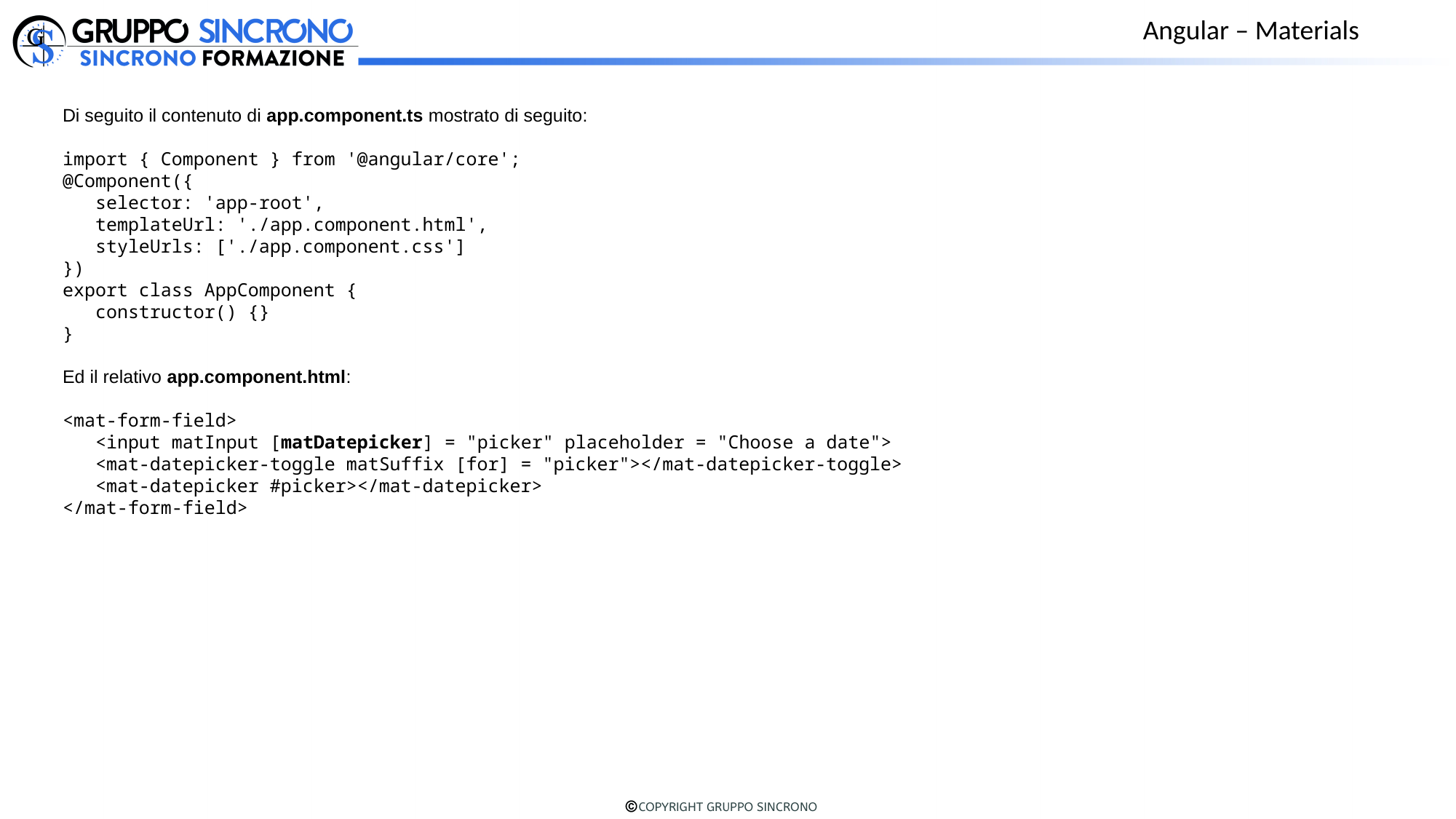

Angular – Materials
Di seguito il contenuto di app.component.ts mostrato di seguito:

import { Component } from '@angular/core';
@Component({
   selector: 'app-root',
   templateUrl: './app.component.html',
   styleUrls: ['./app.component.css']
})
export class AppComponent {
   constructor() {}
}

Ed il relativo app.component.html:

<mat-form-field>
   <input matInput [matDatepicker] = "picker" placeholder = "Choose a date">
   <mat-datepicker-toggle matSuffix [for] = "picker"></mat-datepicker-toggle>
   <mat-datepicker #picker></mat-datepicker>
</mat-form-field>